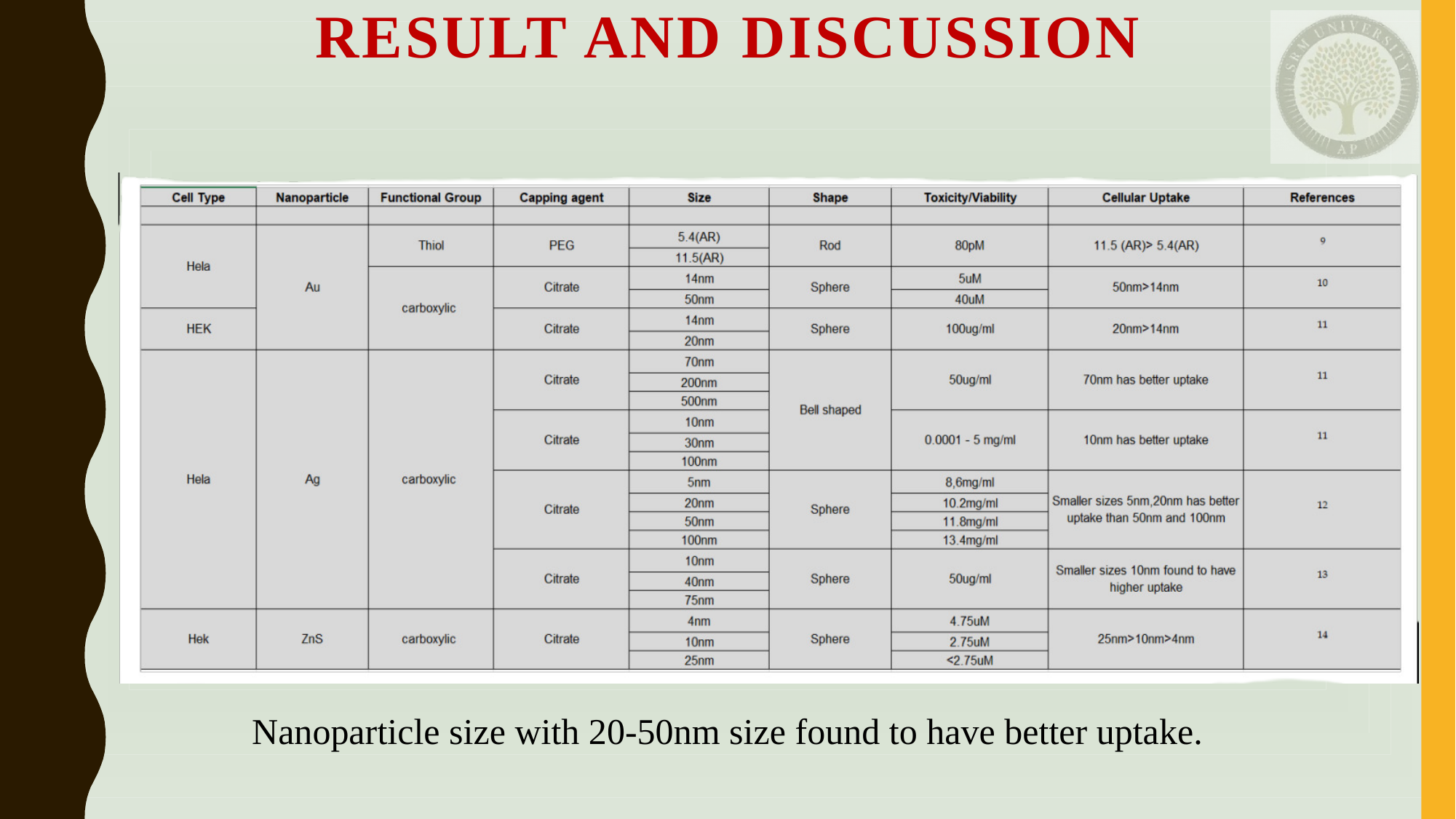

# RESULT and DISCUSSION

Nanoparticle size with 20-50nm size found to have better uptake.